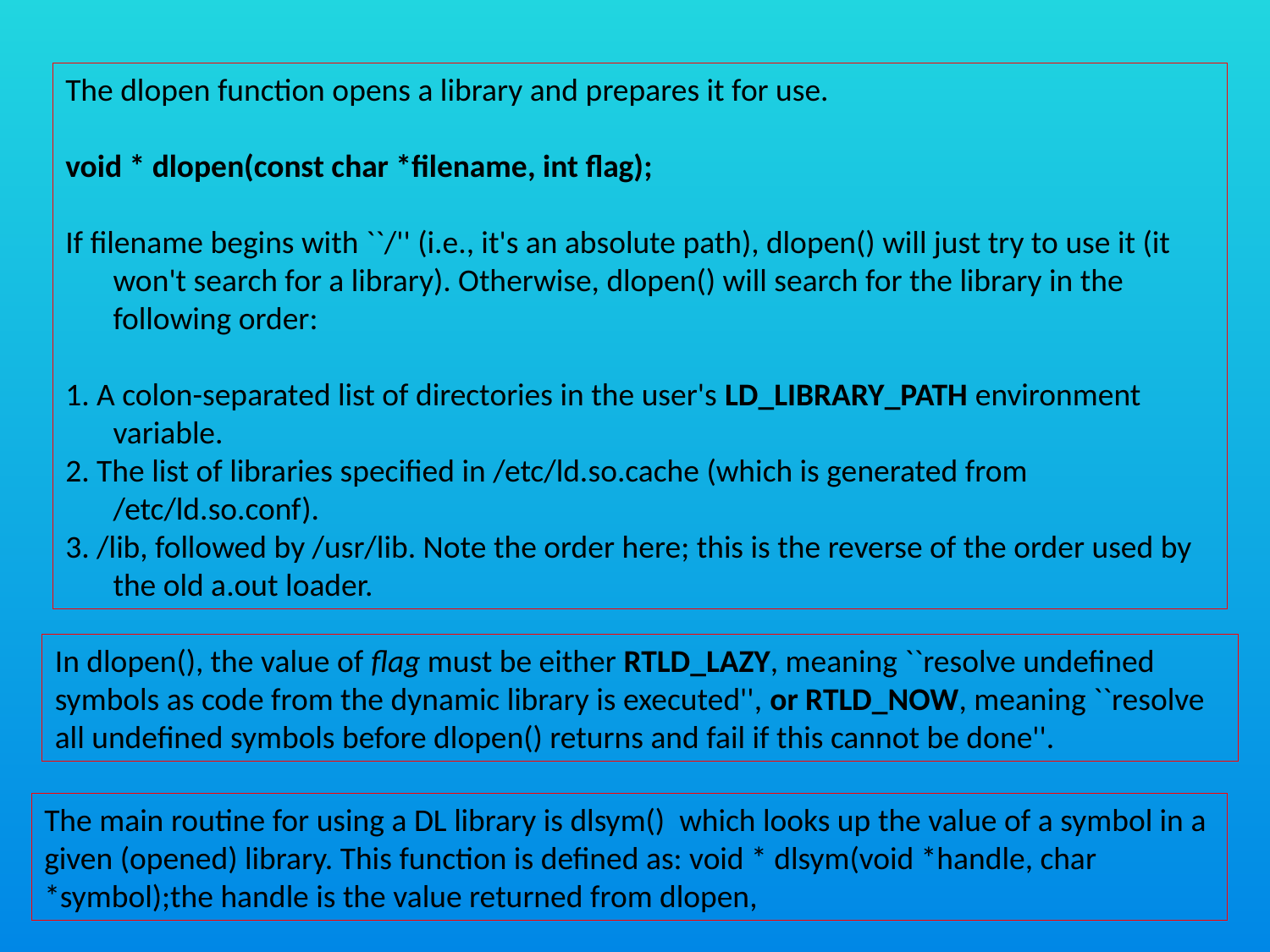

The dlopen function opens a library and prepares it for use.

void * dlopen(const char *filename, int flag);

If filename begins with ``/'' (i.e., it's an absolute path), dlopen() will just try to use it (it won't search for a library). Otherwise, dlopen() will search for the library in the following order:

1. A colon-separated list of directories in the user's LD_LIBRARY_PATH environment variable.
2. The list of libraries specified in /etc/ld.so.cache (which is generated from /etc/ld.so.conf).
3. /lib, followed by /usr/lib. Note the order here; this is the reverse of the order used by the old a.out loader.
In dlopen(), the value of flag must be either RTLD_LAZY, meaning ``resolve undefined symbols as code from the dynamic library is executed'', or RTLD_NOW, meaning ``resolve all undefined symbols before dlopen() returns and fail if this cannot be done''.
The main routine for using a DL library is dlsym()  which looks up the value of a symbol in a given (opened) library. This function is defined as: void * dlsym(void *handle, char *symbol);the handle is the value returned from dlopen,